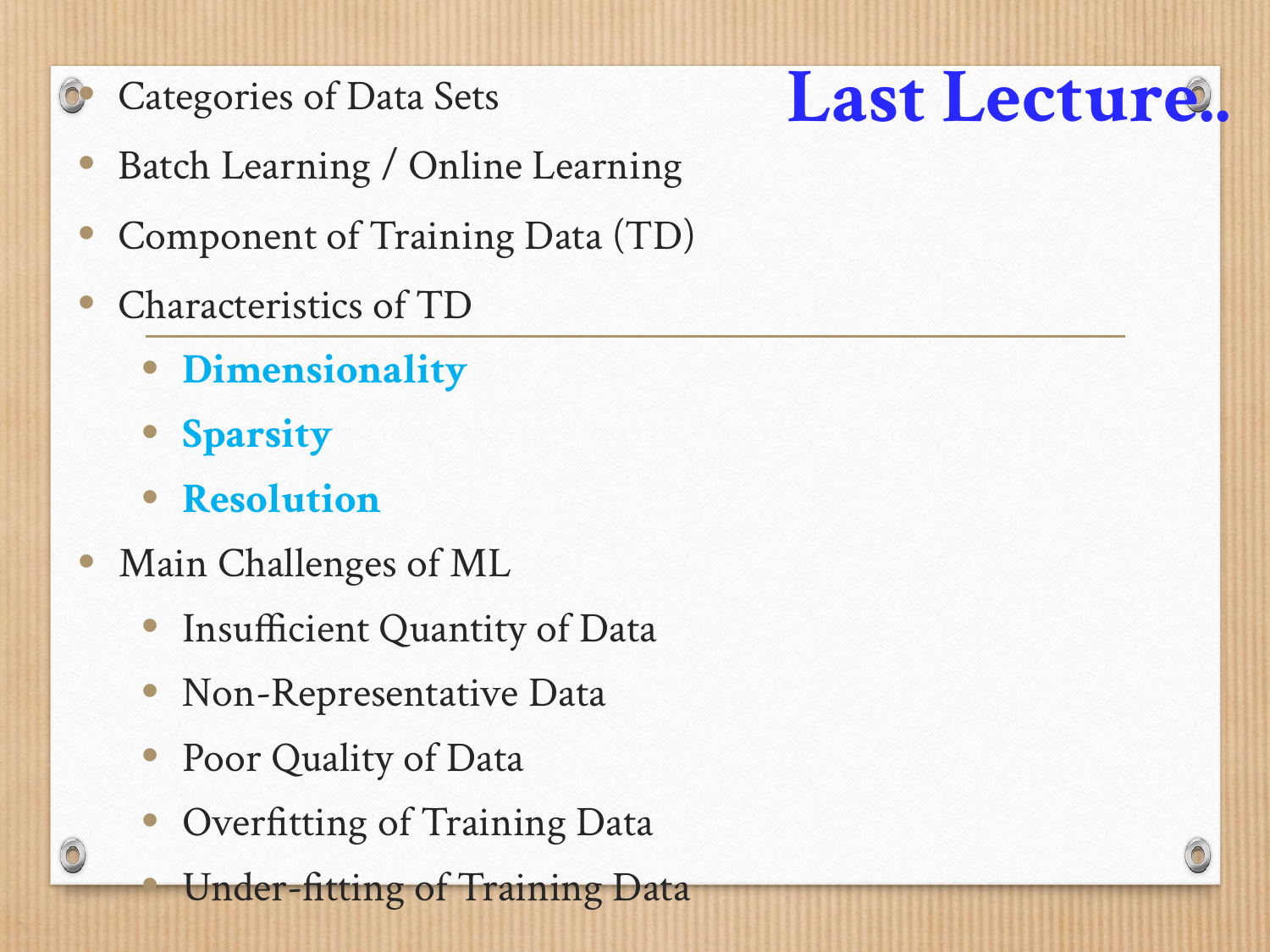

# Last Lecture..
Categories of Data Sets
Batch Learning / Online Learning
Component of Training Data (TD)
Characteristics of TD
Dimensionality
Sparsity
Resolution
Main Challenges of ML
Insufficient Quantity of Data
Non-Representative Data
Poor Quality of Data
Overfitting of Training Data
Under-fitting of Training Data